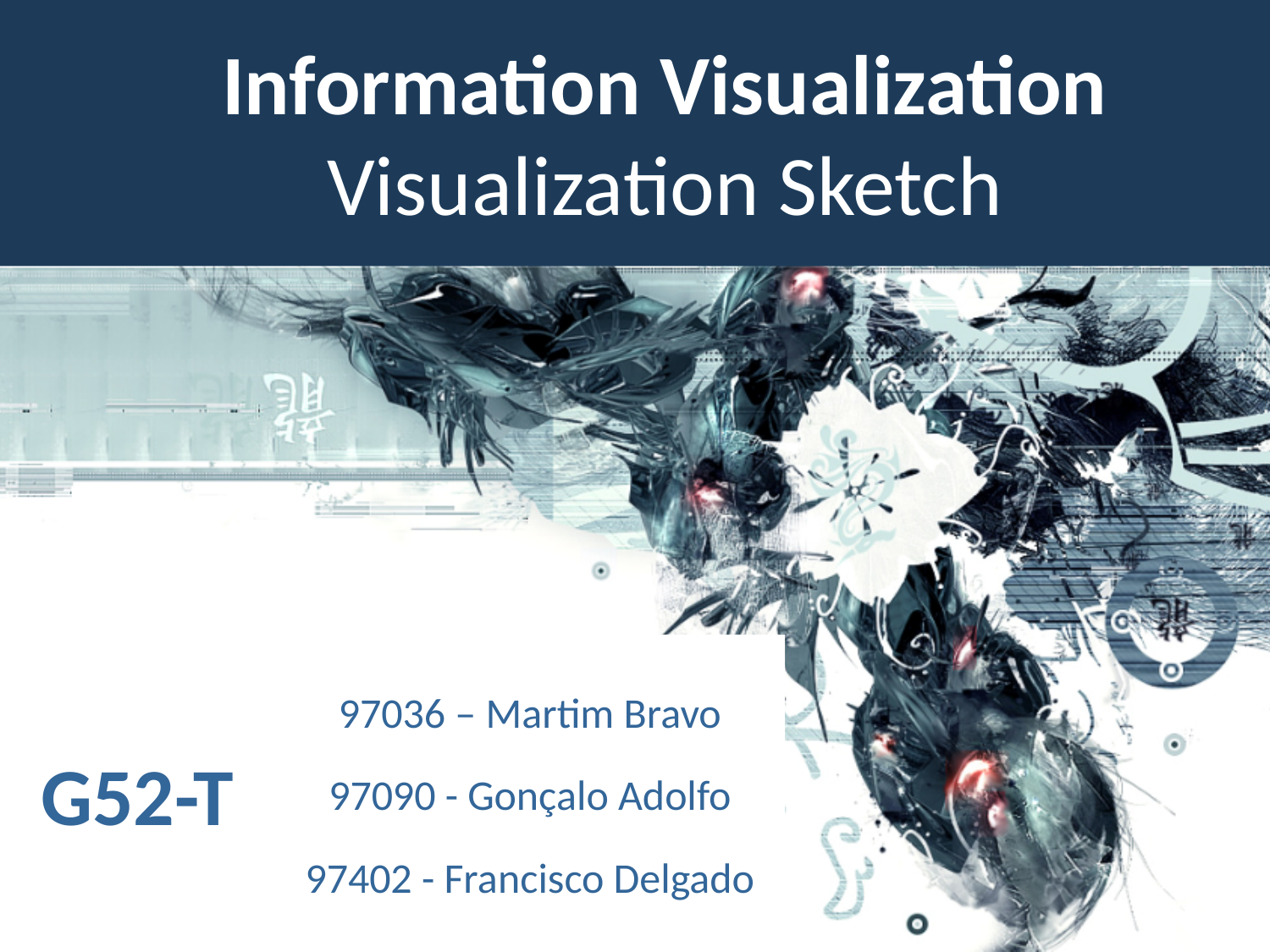

# Information Visualization Visualization Sketch
97036 – Martim Bravo
97090 - Gonçalo Adolfo
97402 - Francisco Delgado
G52-T